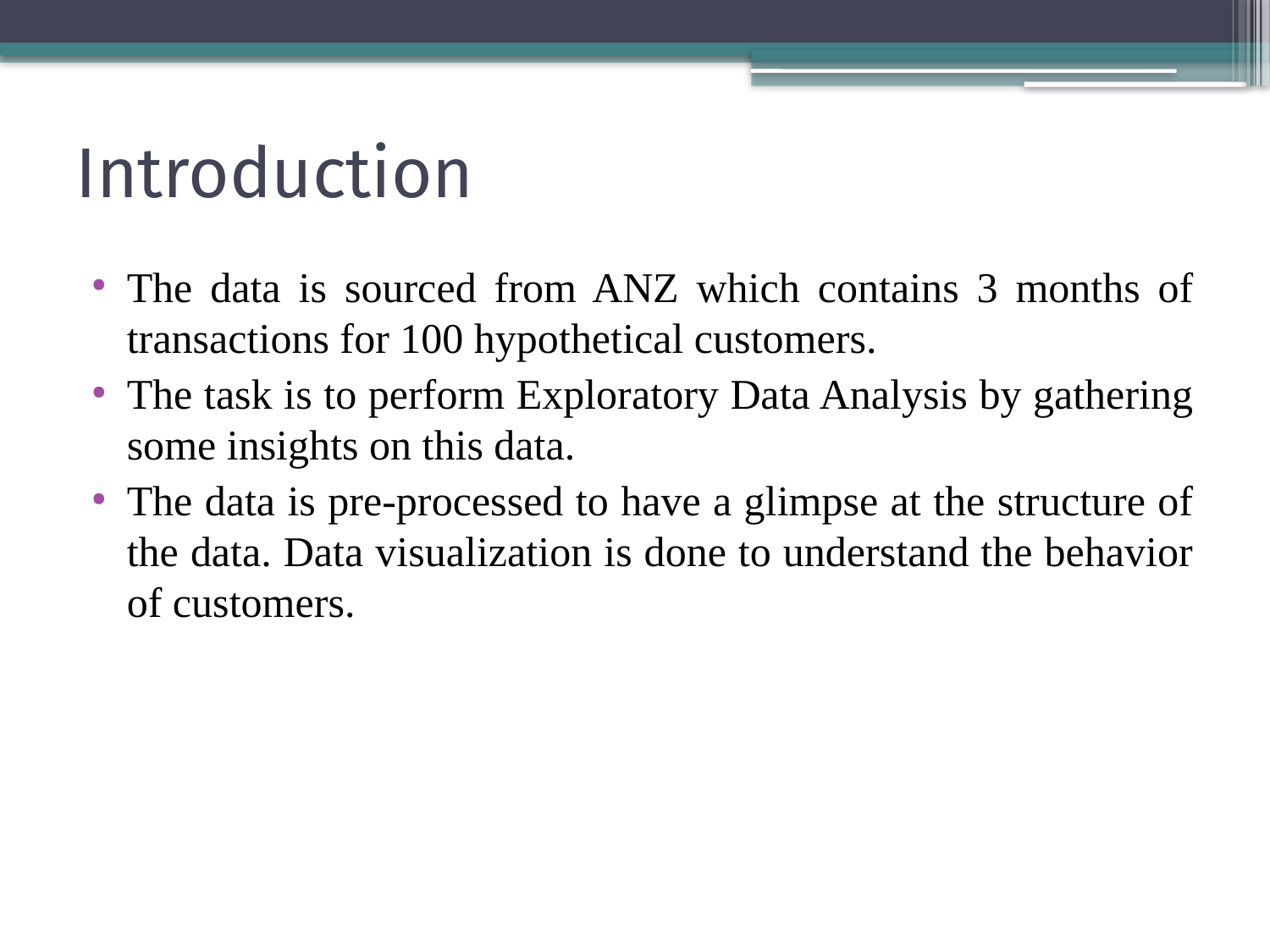

# Introduction
The data is sourced from ANZ which contains 3 months of transactions for 100 hypothetical customers.
The task is to perform Exploratory Data Analysis by gathering some insights on this data.
The data is pre-processed to have a glimpse at the structure of the data. Data visualization is done to understand the behavior of customers.